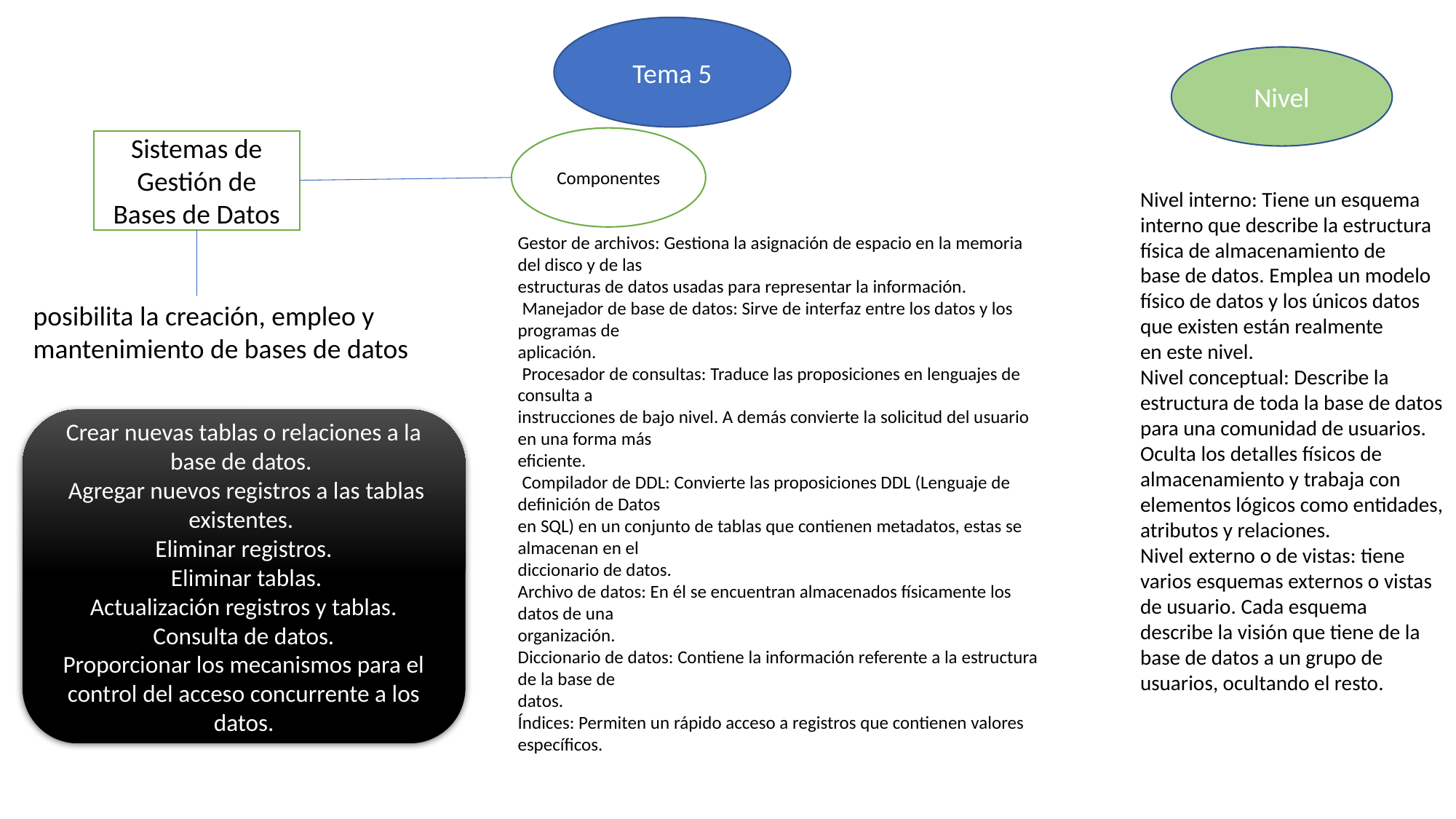

Tema 5
Nivel
Componentes
Sistemas de Gestión de Bases de Datos
Nivel interno: Tiene un esquema interno que describe la estructura física de almacenamiento de
base de datos. Emplea un modelo físico de datos y los únicos datos que existen están realmente
en este nivel.
Nivel conceptual: Describe la estructura de toda la base de datos para una comunidad de usuarios.
Oculta los detalles físicos de almacenamiento y trabaja con elementos lógicos como entidades,
atributos y relaciones.
Nivel externo o de vistas: tiene varios esquemas externos o vistas de usuario. Cada esquema
describe la visión que tiene de la base de datos a un grupo de usuarios, ocultando el resto.
Gestor de archivos: Gestiona la asignación de espacio en la memoria del disco y de las
estructuras de datos usadas para representar la información.
 Manejador de base de datos: Sirve de interfaz entre los datos y los programas de
aplicación.
 Procesador de consultas: Traduce las proposiciones en lenguajes de consulta a
instrucciones de bajo nivel. A demás convierte la solicitud del usuario en una forma más
eficiente.
 Compilador de DDL: Convierte las proposiciones DDL (Lenguaje de definición de Datos
en SQL) en un conjunto de tablas que contienen metadatos, estas se almacenan en el
diccionario de datos.
Archivo de datos: En él se encuentran almacenados físicamente los datos de una
organización.
Diccionario de datos: Contiene la información referente a la estructura de la base de
datos.
Índices: Permiten un rápido acceso a registros que contienen valores específicos.
posibilita la creación, empleo y
mantenimiento de bases de datos
Crear nuevas tablas o relaciones a la base de datos.
 Agregar nuevos registros a las tablas existentes.
 Eliminar registros.
 Eliminar tablas.
Actualización registros y tablas.
 Consulta de datos.
Proporcionar los mecanismos para el control del acceso concurrente a los datos.